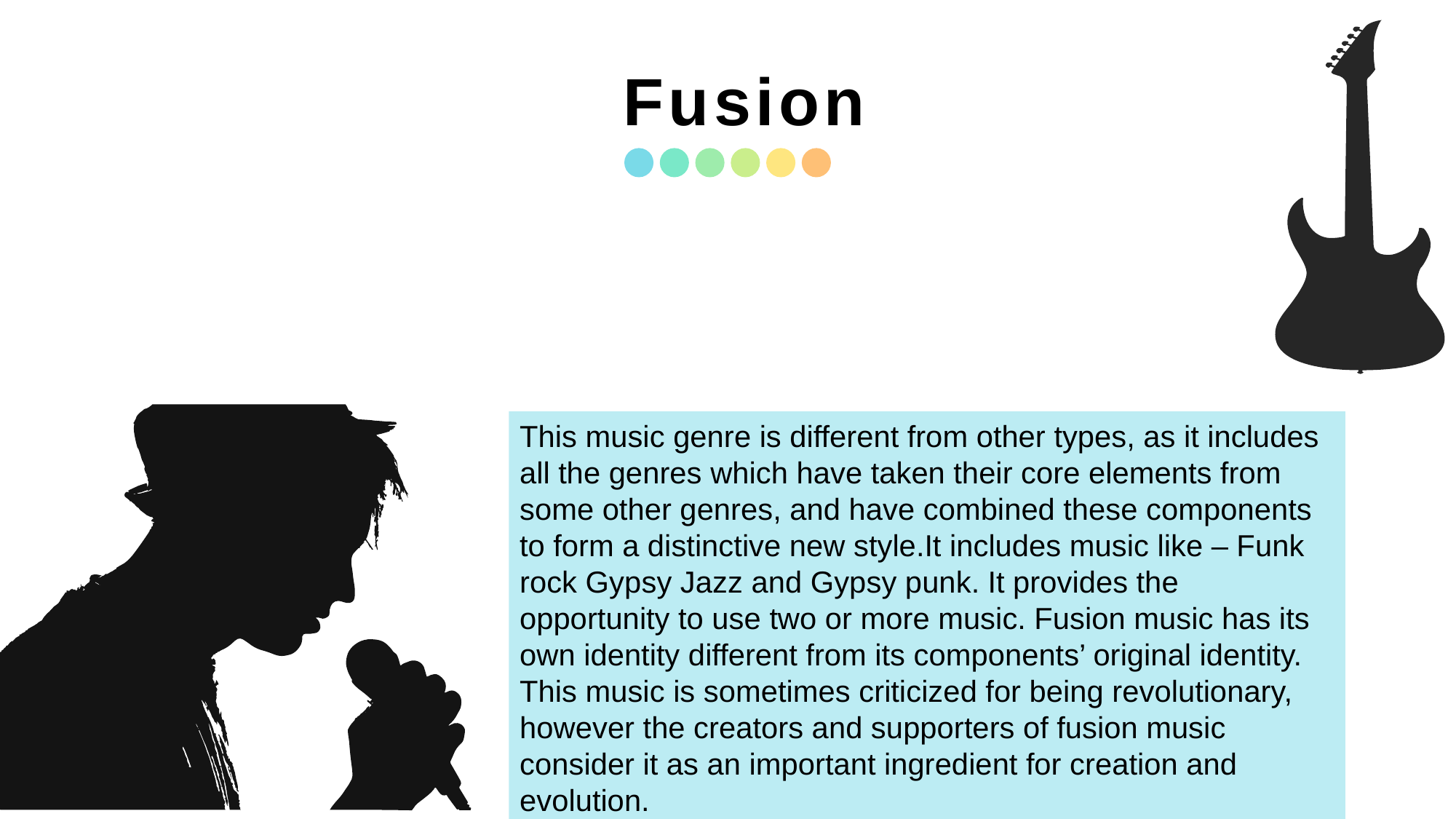

Fusion

This music genre is different from other types, as it includes all the genres which have taken their core elements from some other genres, and have combined these components to form a distinctive new style.It includes music like – Funk rock Gypsy Jazz and Gypsy punk. It provides the opportunity to use two or more music. Fusion music has its own identity different from its components’ original identity. This music is sometimes criticized for being revolutionary, however the creators and supporters of fusion music consider it as an important ingredient for creation and evolution.